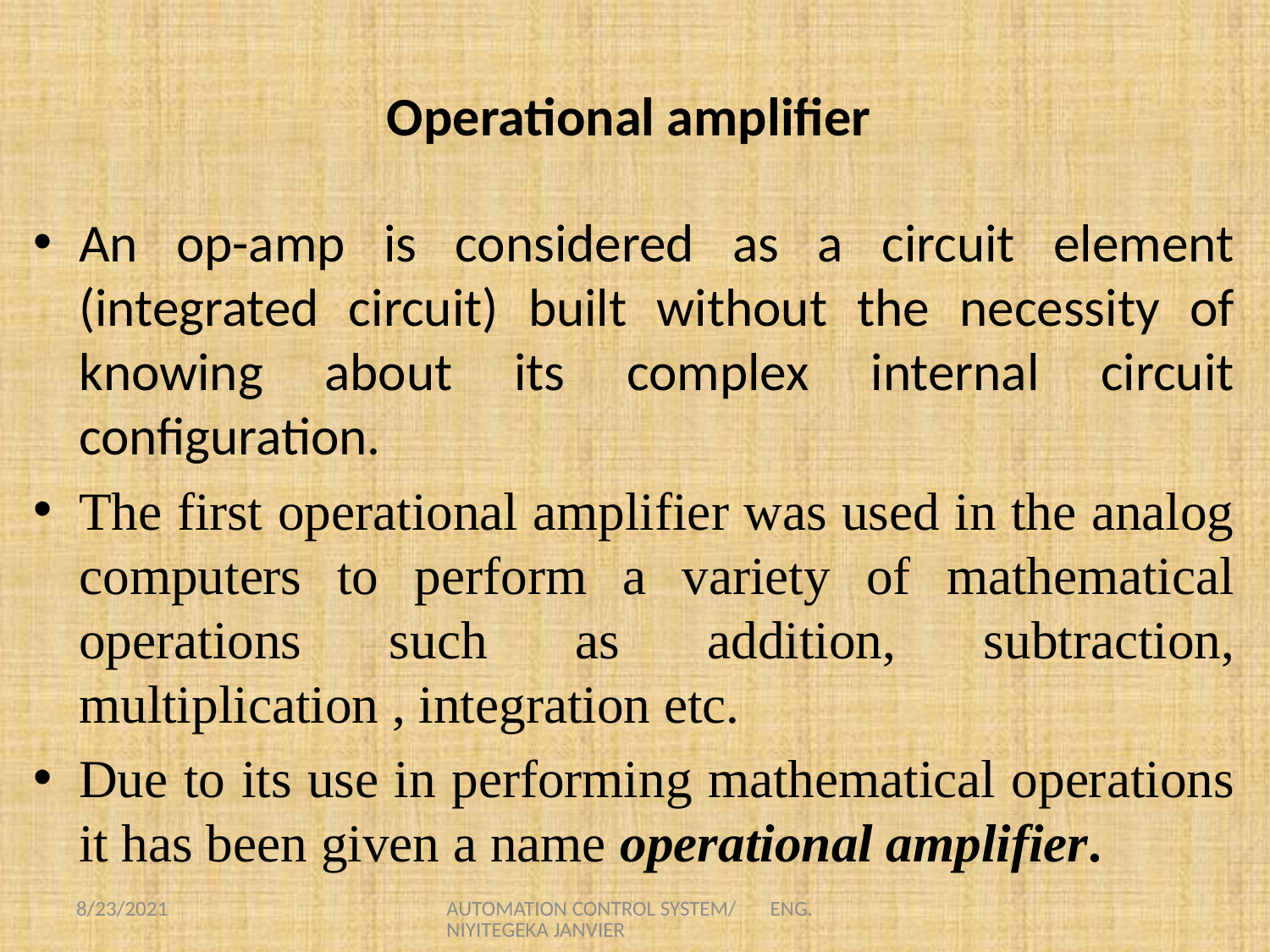

# Operational amplifier

An op-amp is considered as a circuit element (integrated circuit) built without the necessity of knowing about its complex internal circuit configuration.
The first operational amplifier was used in the analog computers to perform a variety of mathematical operations such as addition, subtraction, multiplication , integration etc.
Due to its use in performing mathematical operations it has been given a name operational amplifier.

8/23/2021
AUTOMATION CONTROL SYSTEM/       ENG. NIYITEGEKA JANVIER